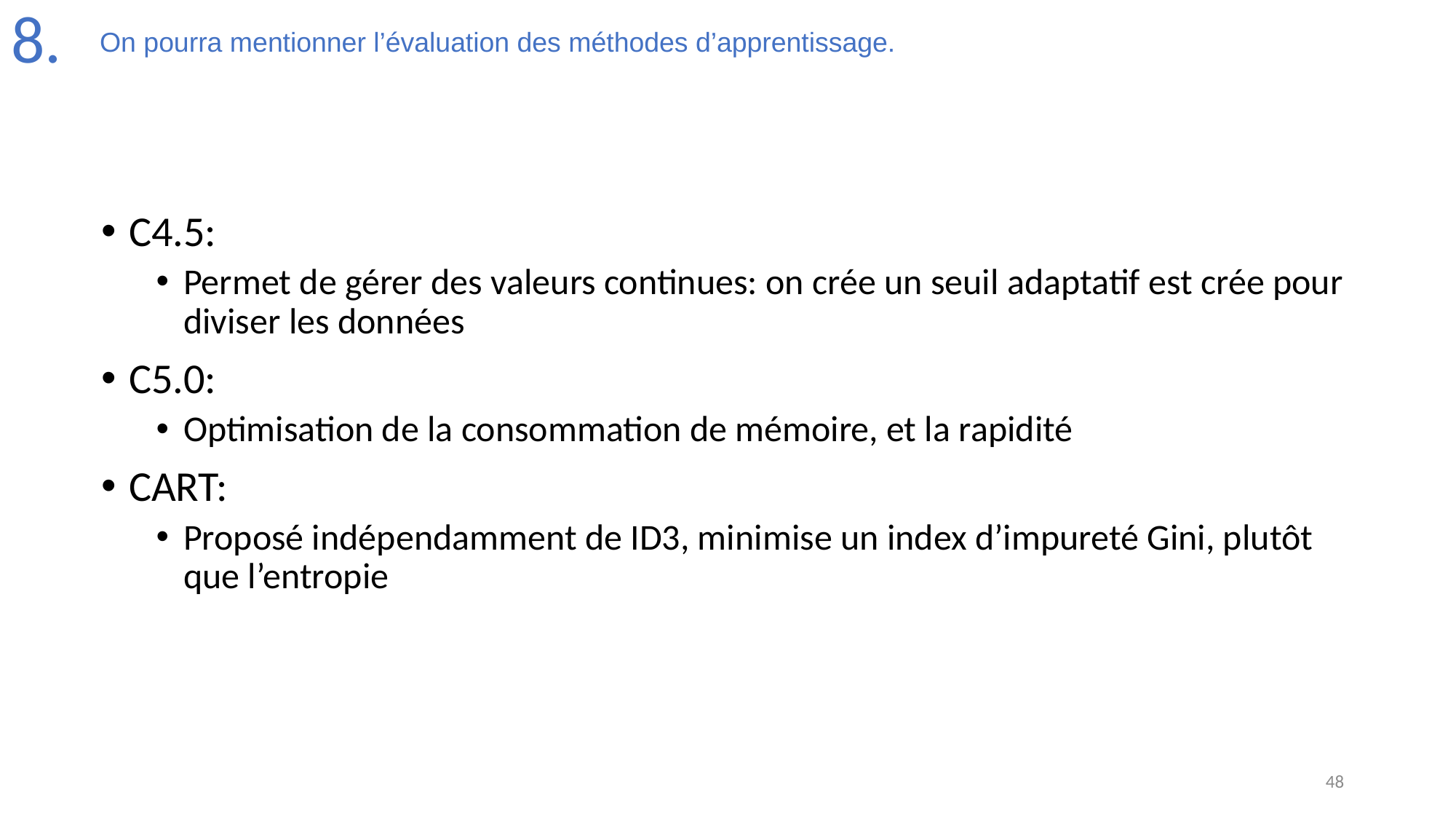

# 8.
On pourra mentionner l’évaluation des méthodes d’apprentissage.
C4.5:
Permet de gérer des valeurs continues: on crée un seuil adaptatif est crée pour diviser les données
C5.0:
Optimisation de la consommation de mémoire, et la rapidité
CART:
Proposé indépendamment de ID3, minimise un index d’impureté Gini, plutôt que l’entropie
48